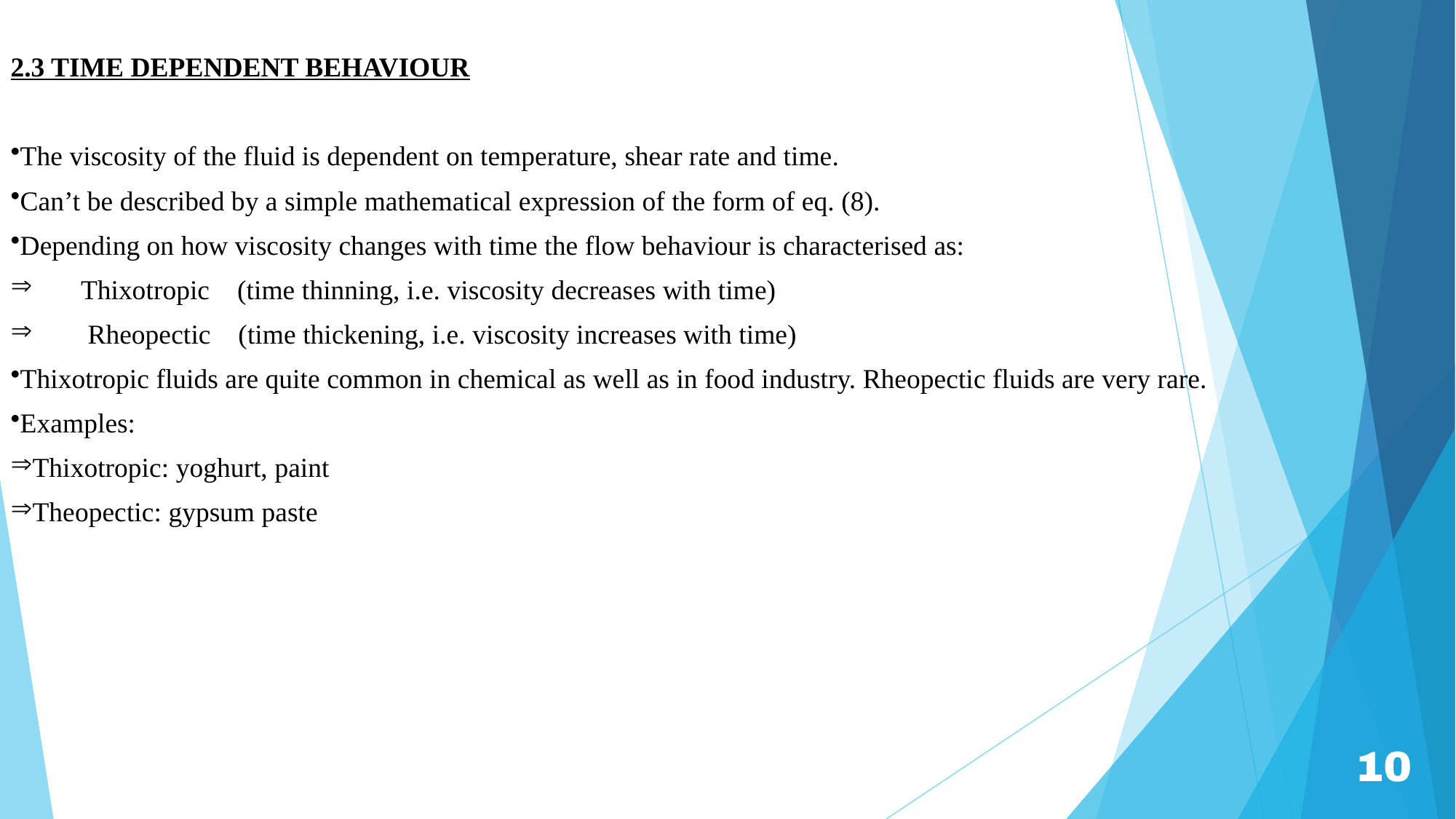

2.3 TIME DEPENDENT BEHAVIOUR

The viscosity of the fluid is dependent on temperature, shear rate and time.
Can’t be described by a simple mathematical expression of the form of eq. (8).
Depending on how viscosity changes with time the flow behaviour is characterised as:
       Thixotropic    (time thinning, i.e. viscosity decreases with time)
        Rheopectic    (time thickening, i.e. viscosity increases with time)
Thixotropic fluids are quite common in chemical as well as in food industry. Rheopectic fluids are very rare.
Examples:
Thixotropic: yoghurt, paint
Theopectic: gypsum paste

10